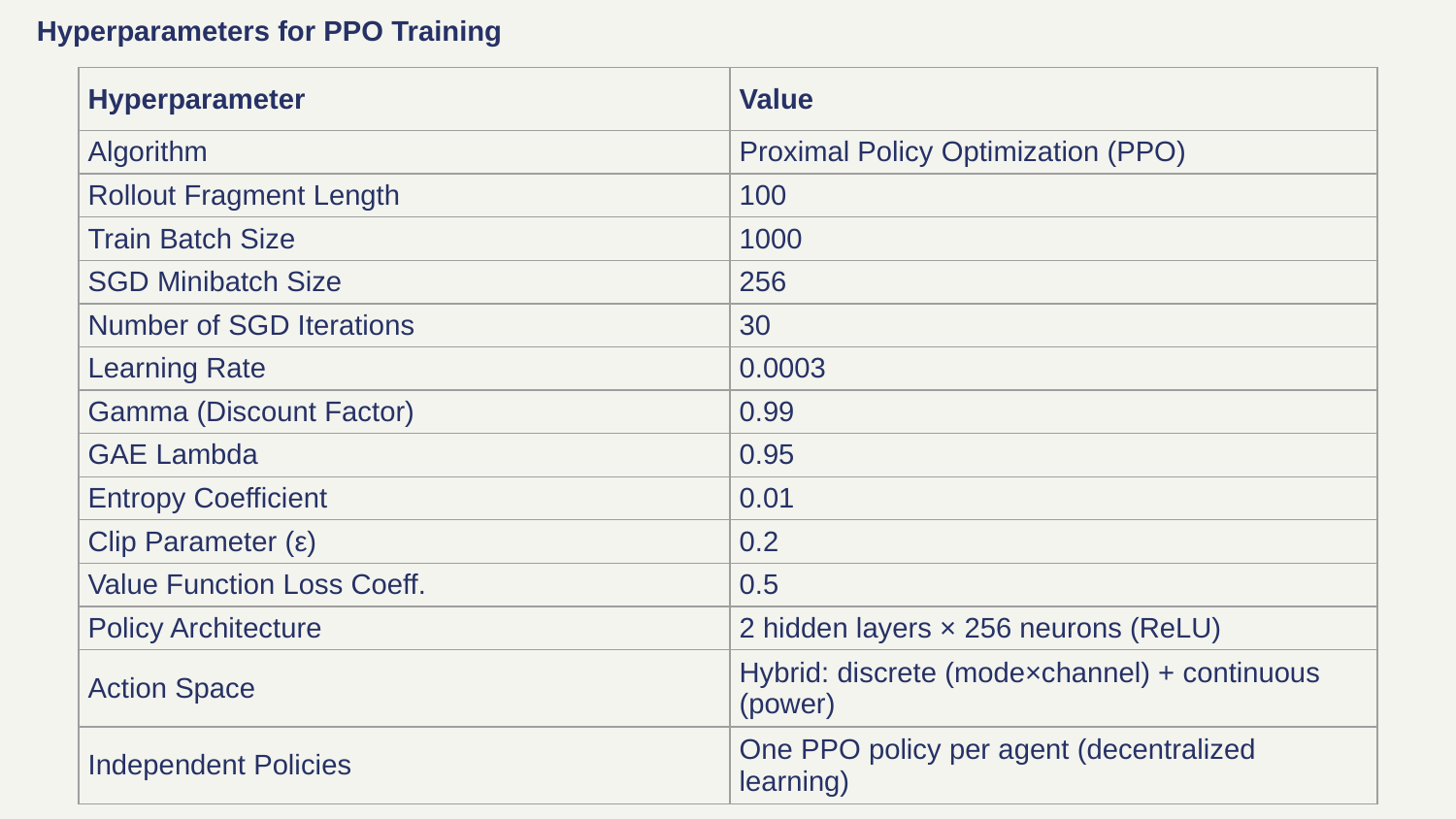

Hyperparameters for PPO Training

| Hyperparameter | Value |
| --- | --- |
| Algorithm | Proximal Policy Optimization (PPO) |
| Rollout Fragment Length | 100 |
| Train Batch Size | 1000 |
| SGD Minibatch Size | 256 |
| Number of SGD Iterations | 30 |
| Learning Rate | 0.0003 |
| Gamma (Discount Factor) | 0.99 |
| GAE Lambda | 0.95 |
| Entropy Coefficient | 0.01 |
| Clip Parameter (ε) | 0.2 |
| Value Function Loss Coeff. | 0.5 |
| Policy Architecture | 2 hidden layers × 256 neurons (ReLU) |
| Action Space | Hybrid: discrete (mode×channel) + continuous (power) |
| Independent Policies | One PPO policy per agent (decentralized learning) |